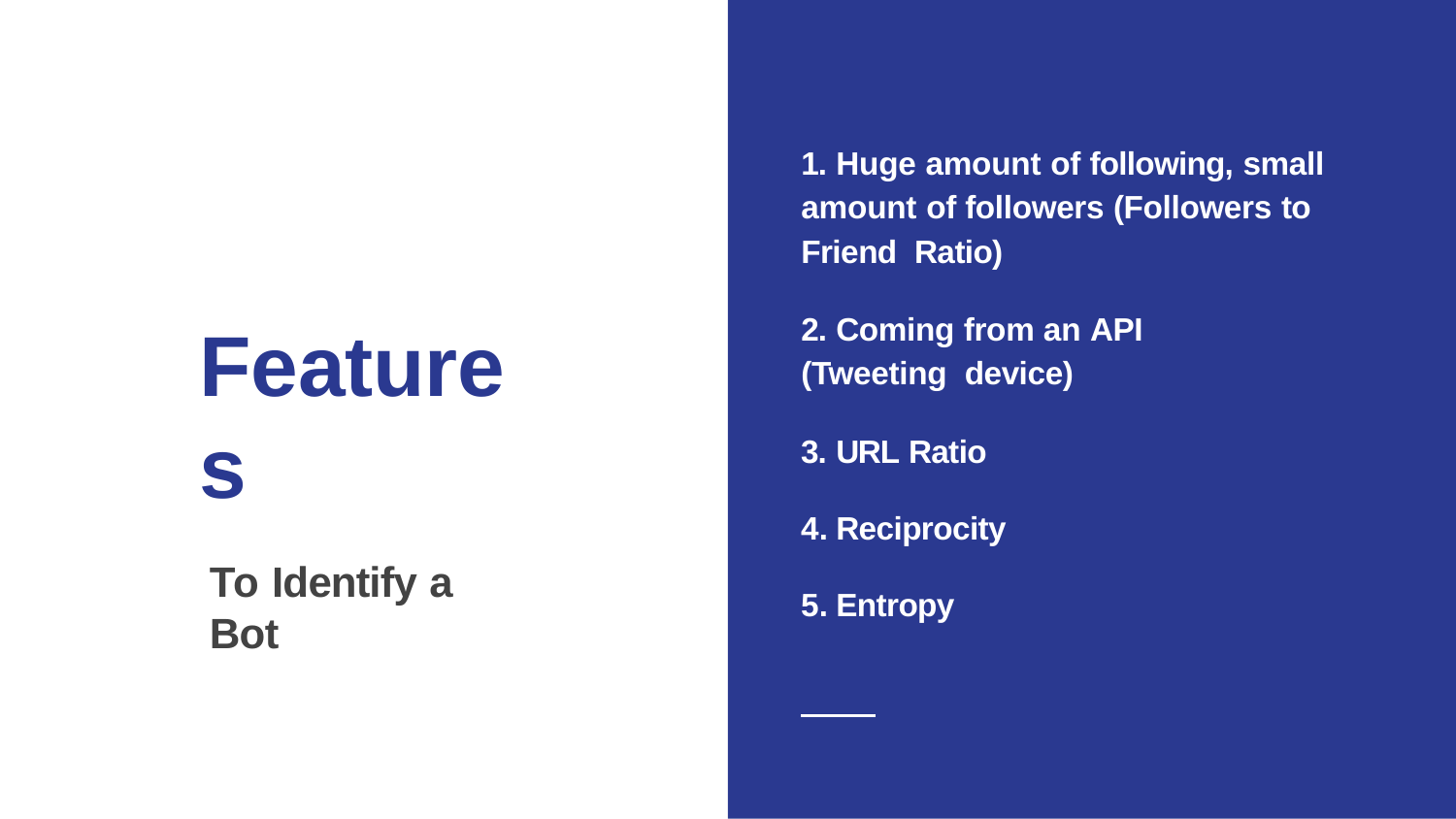

1. Huge amount of following, small  amount of followers (Followers to Friend  Ratio)
2. Coming from an API (Tweeting  device)
Features
To Identify a Bot
3. URL Ratio
Reciprocity

Entropy